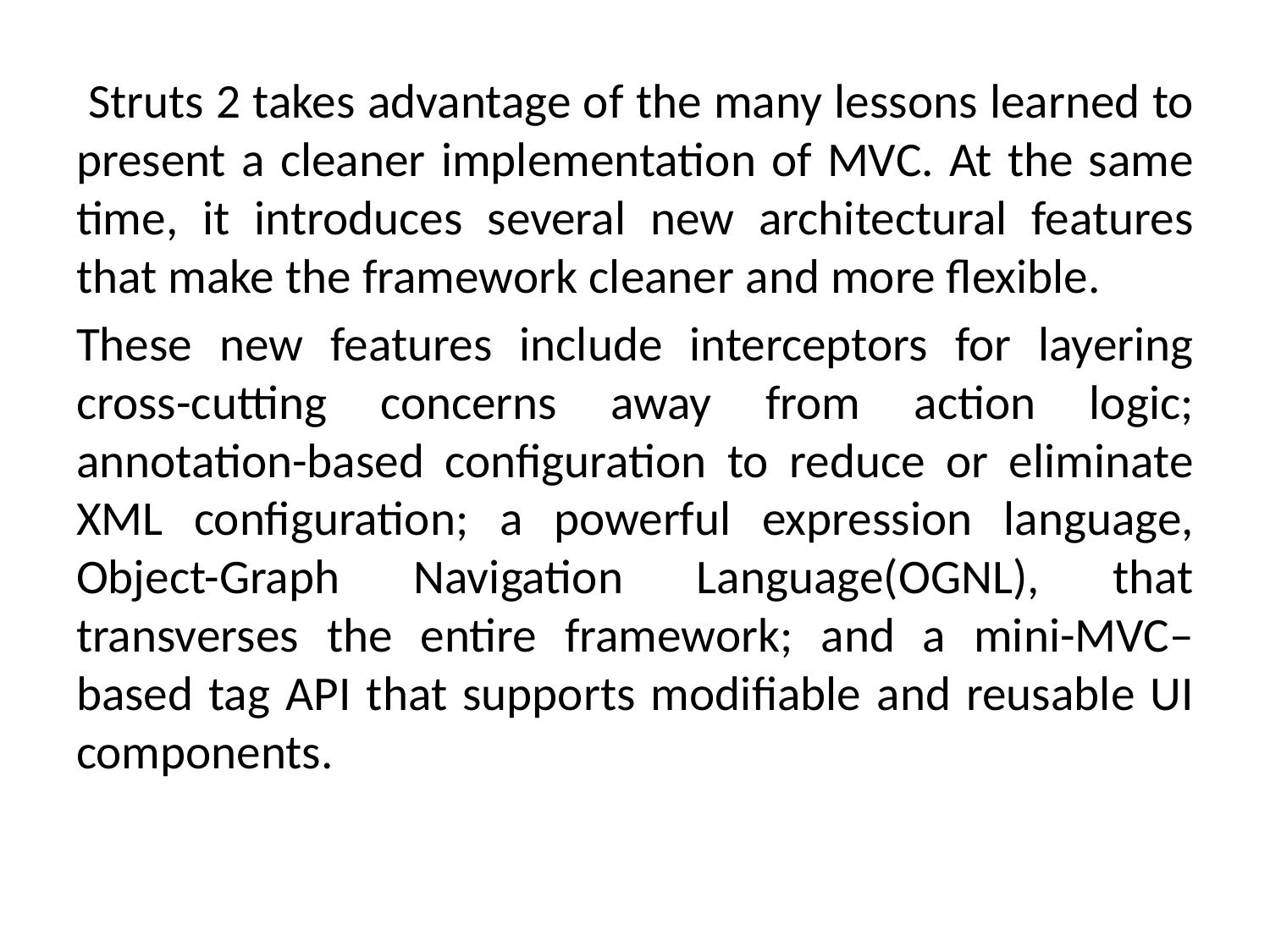

Struts 2 takes advantage of the many lessons learned to present a cleaner implementation of MVC. At the same time, it introduces several new architectural features that make the framework cleaner and more flexible.
These new features include interceptors for layering cross-cutting concerns away from action logic; annotation-based configuration to reduce or eliminate XML configuration; a powerful expression language, Object-Graph Navigation Language(OGNL), that transverses the entire framework; and a mini-MVC–based tag API that supports modifiable and reusable UI components.